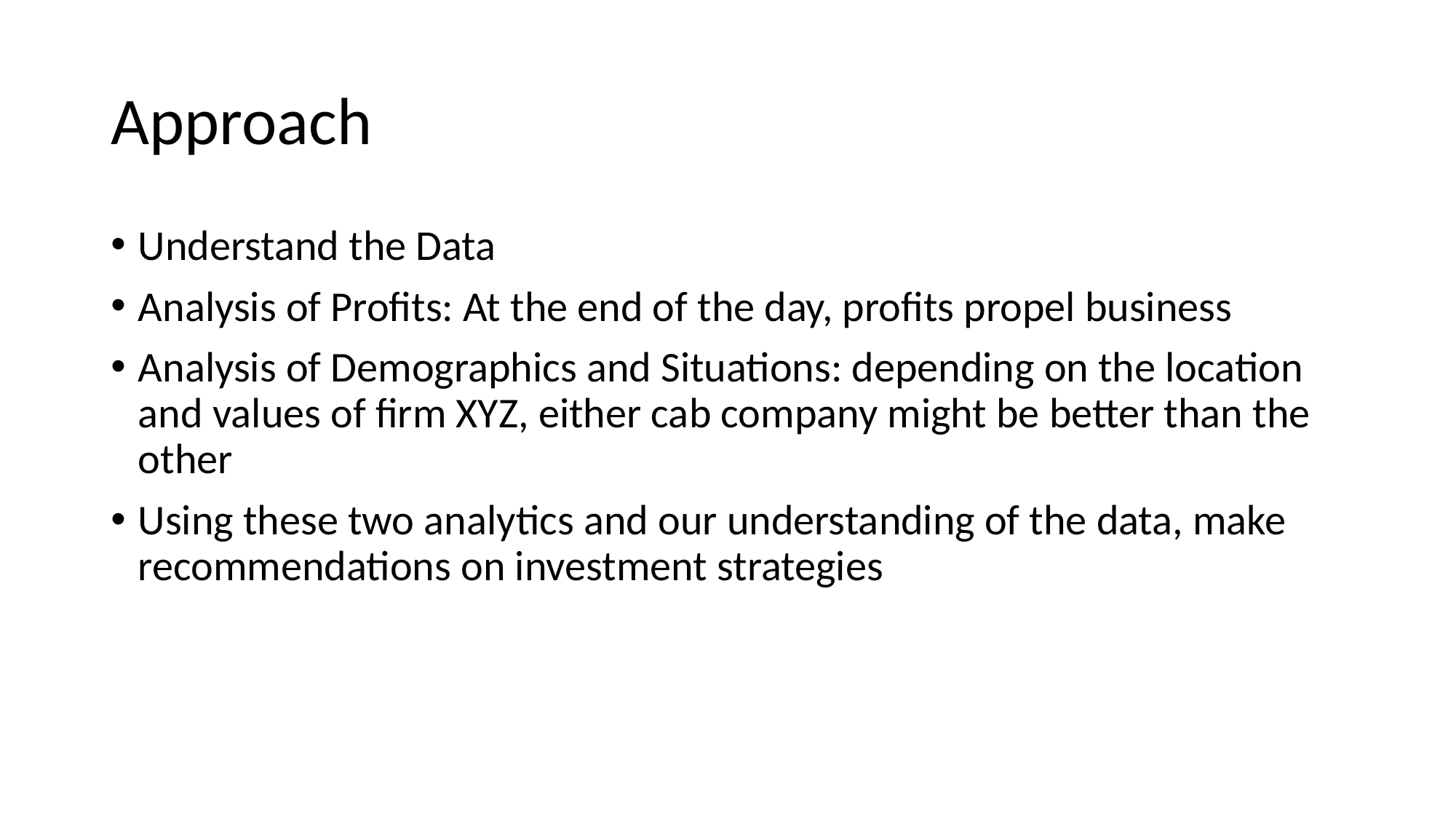

# Approach
Understand the Data
Analysis of Profits: At the end of the day, profits propel business
Analysis of Demographics and Situations: depending on the location and values of firm XYZ, either cab company might be better than the other
Using these two analytics and our understanding of the data, make recommendations on investment strategies